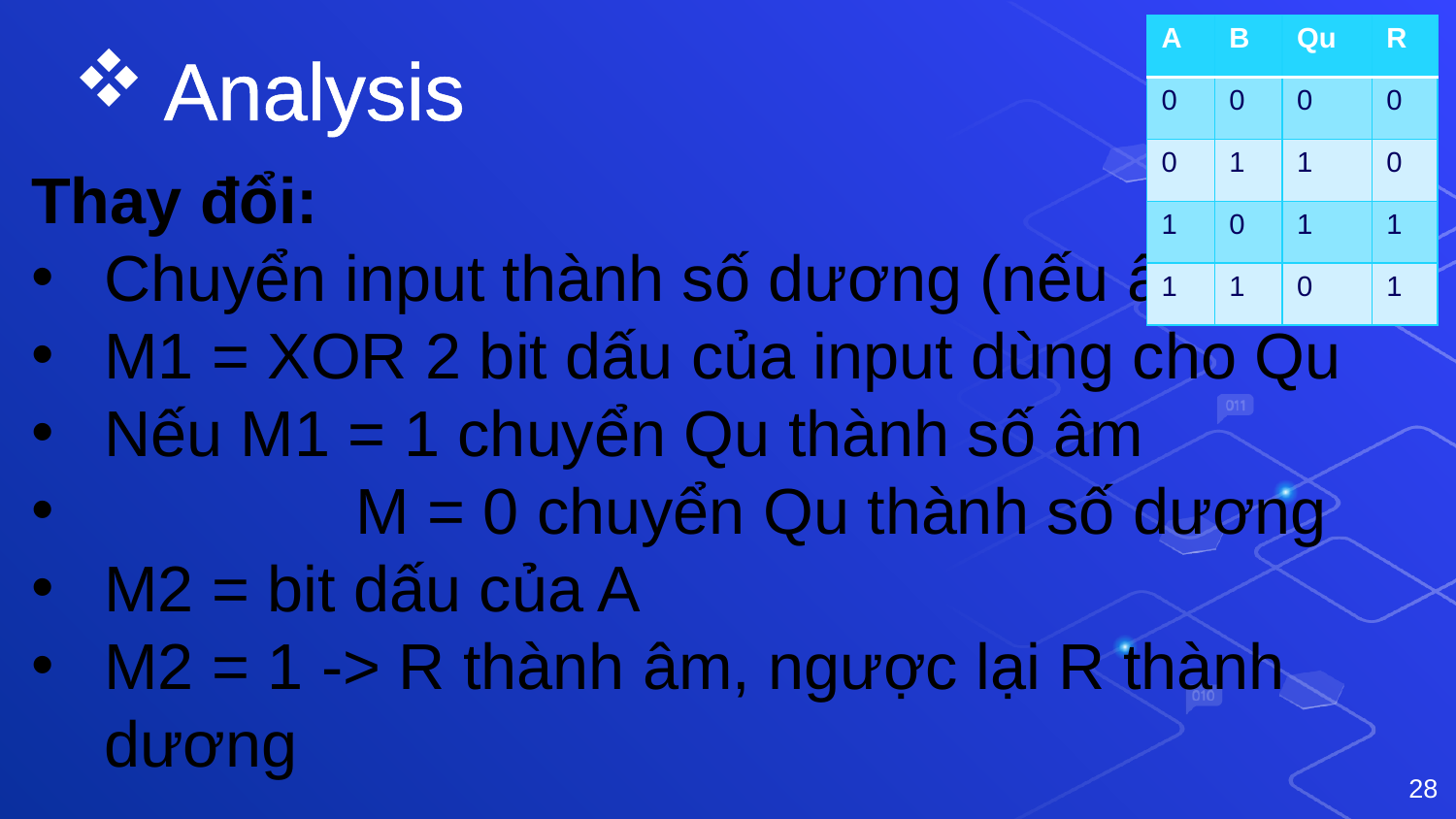

# Analysis
| A | B | Qu | R |
| --- | --- | --- | --- |
| 0 | 0 | 0 | 0 |
| 0 | 1 | 1 | 0 |
| 1 | 0 | 1 | 1 |
| 1 | 1 | 0 | 1 |
Thay đổi:
Chuyển input thành số dương (nếu âm)
M1 = XOR 2 bit dấu của input dùng cho Qu
Nếu M1 = 1 chuyển Qu thành số âm
              M = 0 chuyển Qu thành số dương
M2 = bit dấu của A
M2 = 1 -> R thành âm, ngược lại R thành dương
28